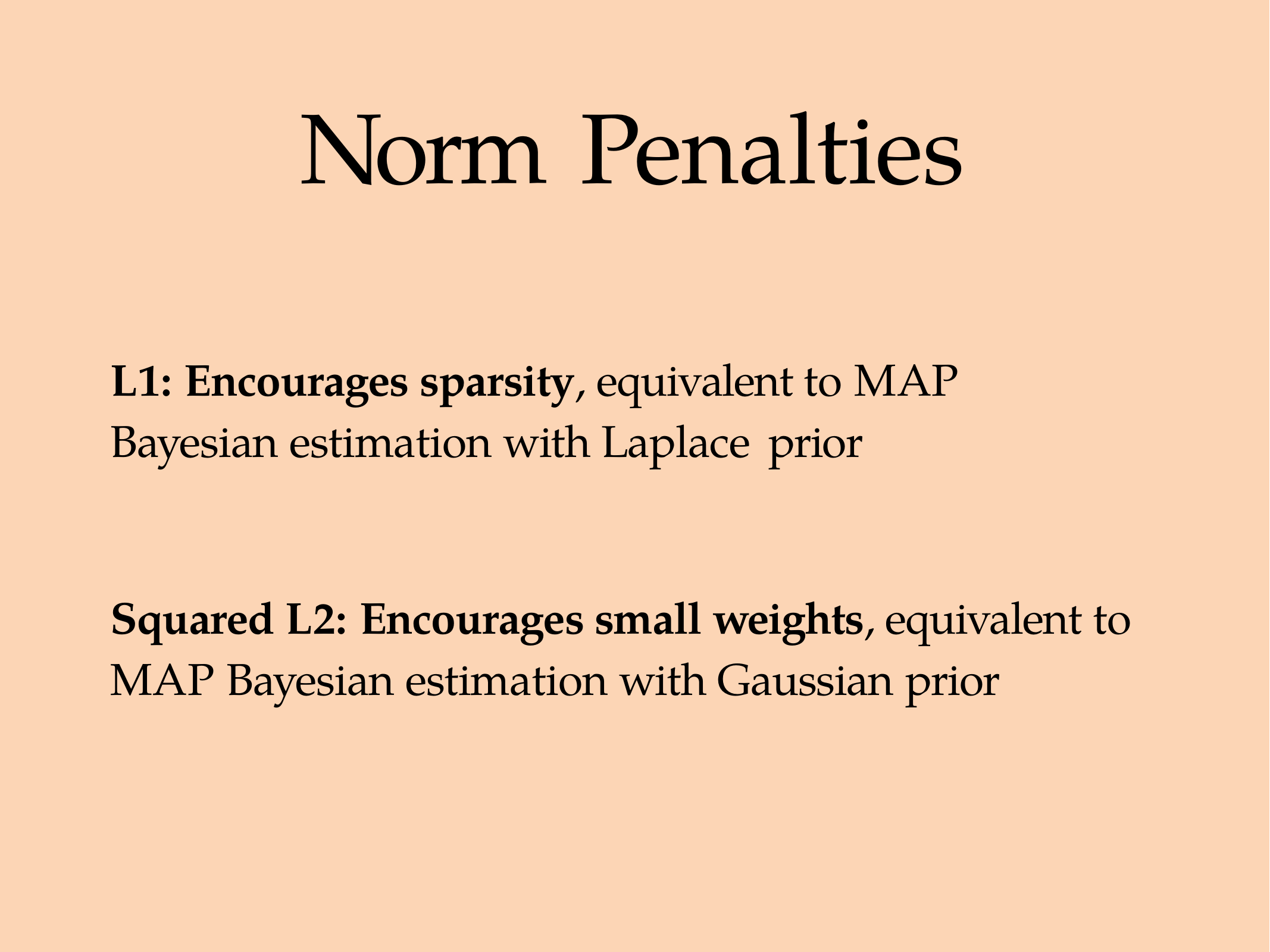

# Norm Penalties
L1: Encourages sparsity, equivalent to MAP  Bayesian estimation with Laplace prior

Squared L2: Encourages small weights, equivalent to  MAP Bayesian estimation with Gaussian prior